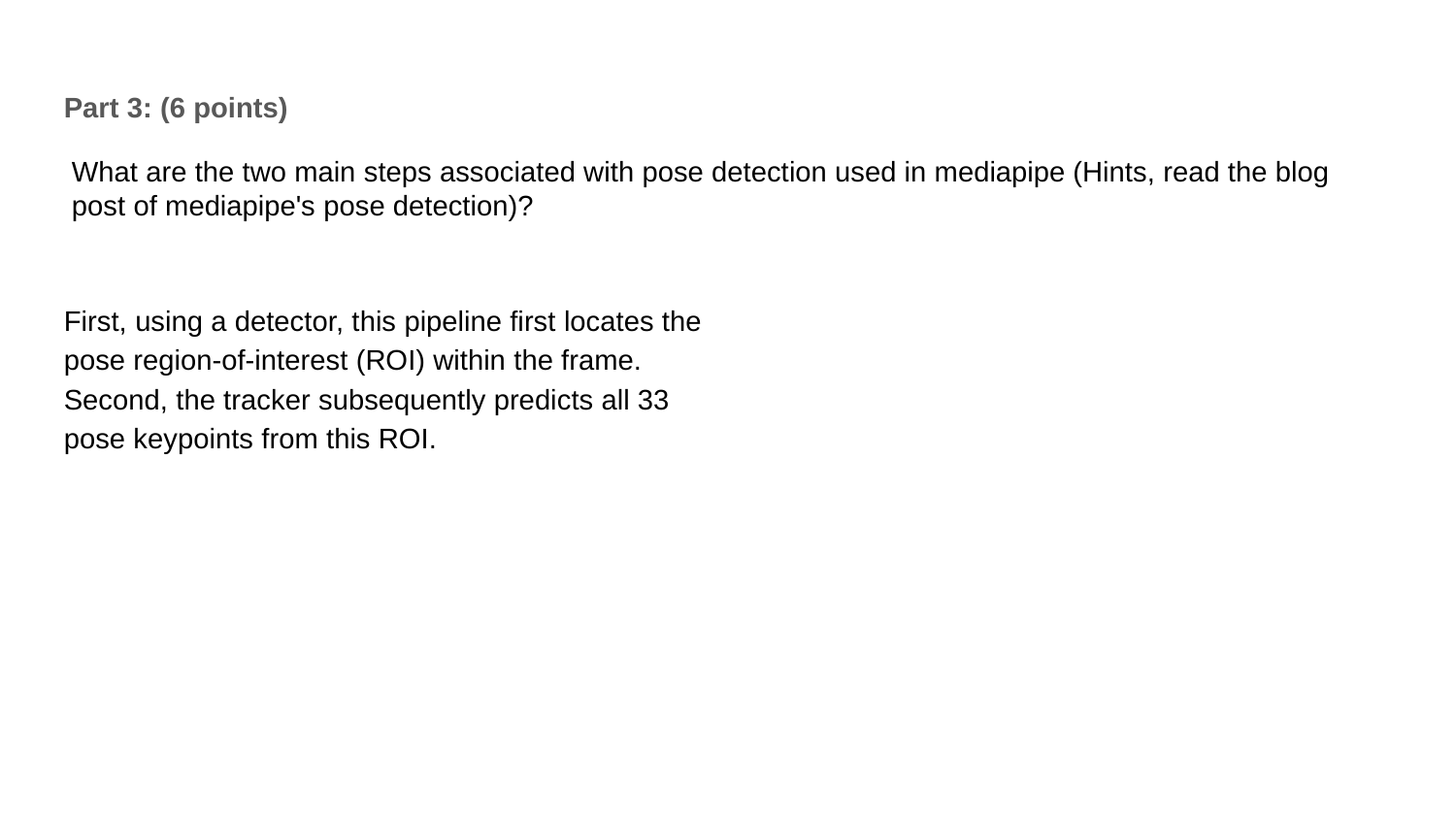

Part 3: (6 points)

First, using a detector, this pipeline first locates the pose region-of-interest (ROI) within the frame. Second, the tracker subsequently predicts all 33 pose keypoints from this ROI.

What are the two main steps associated with pose detection used in mediapipe (Hints, read the blog post of mediapipe's pose detection)?